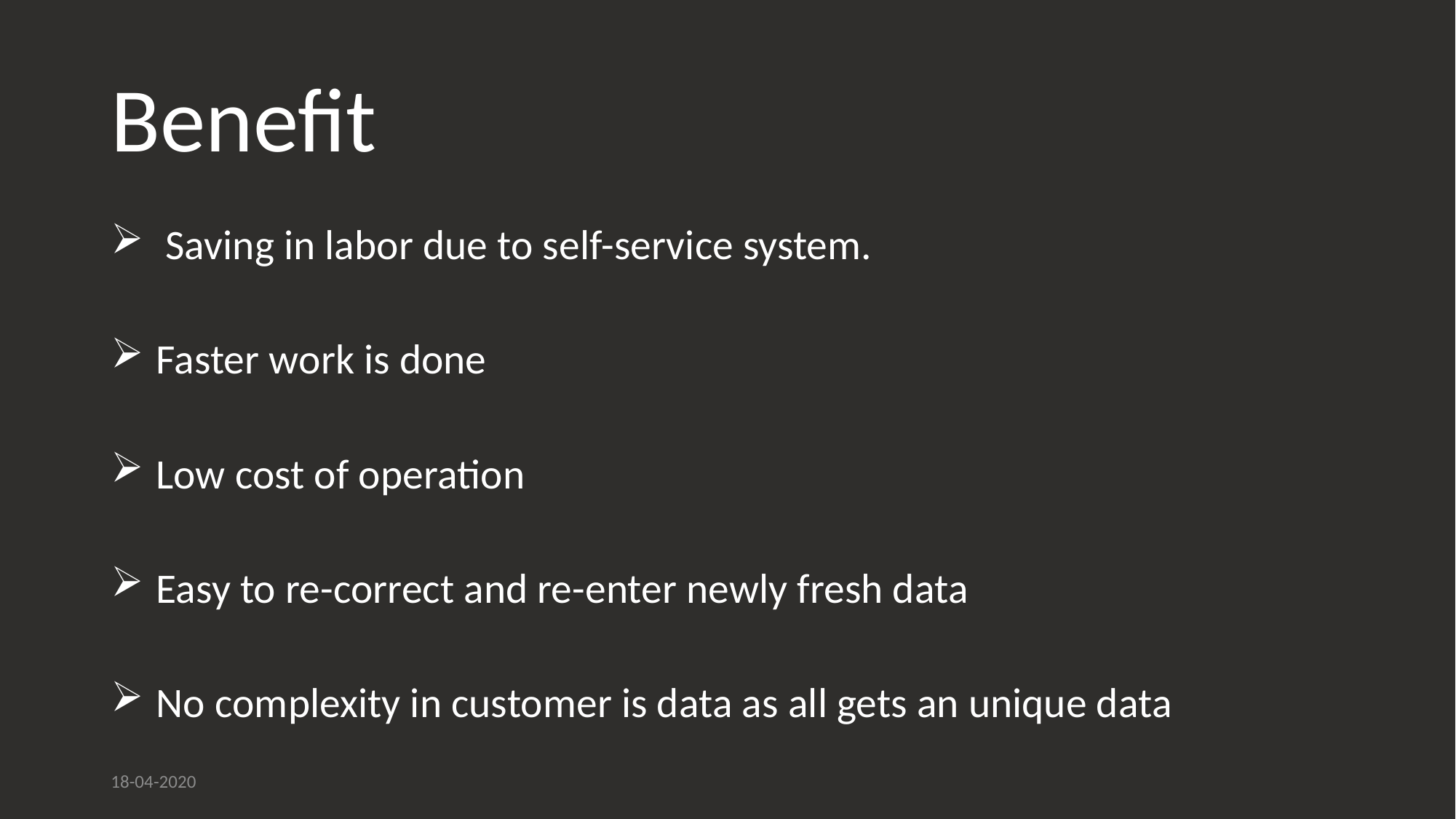

# Benefit
   Saving in labor due to self-service system.

  Faster work is done

  Low cost of operation

  Easy to re-correct and re-enter newly fresh data

  No complexity in customer is data as all gets an unique data
18-04-2020
13